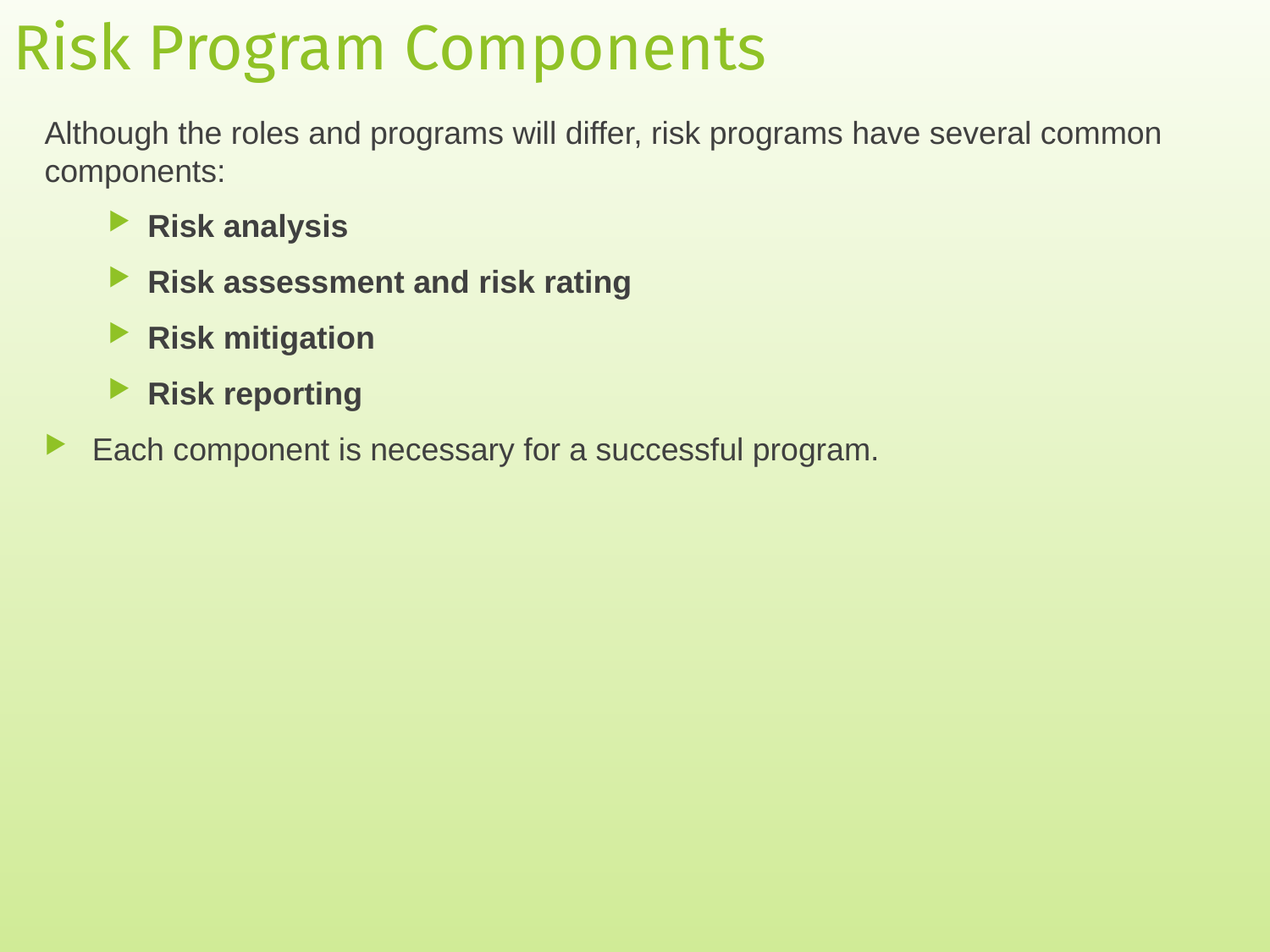

# Risk Program Components
Although the roles and programs will differ, risk programs have several common components:
Risk analysis
Risk assessment and risk rating
Risk mitigation
Risk reporting
Each component is necessary for a successful program.
5